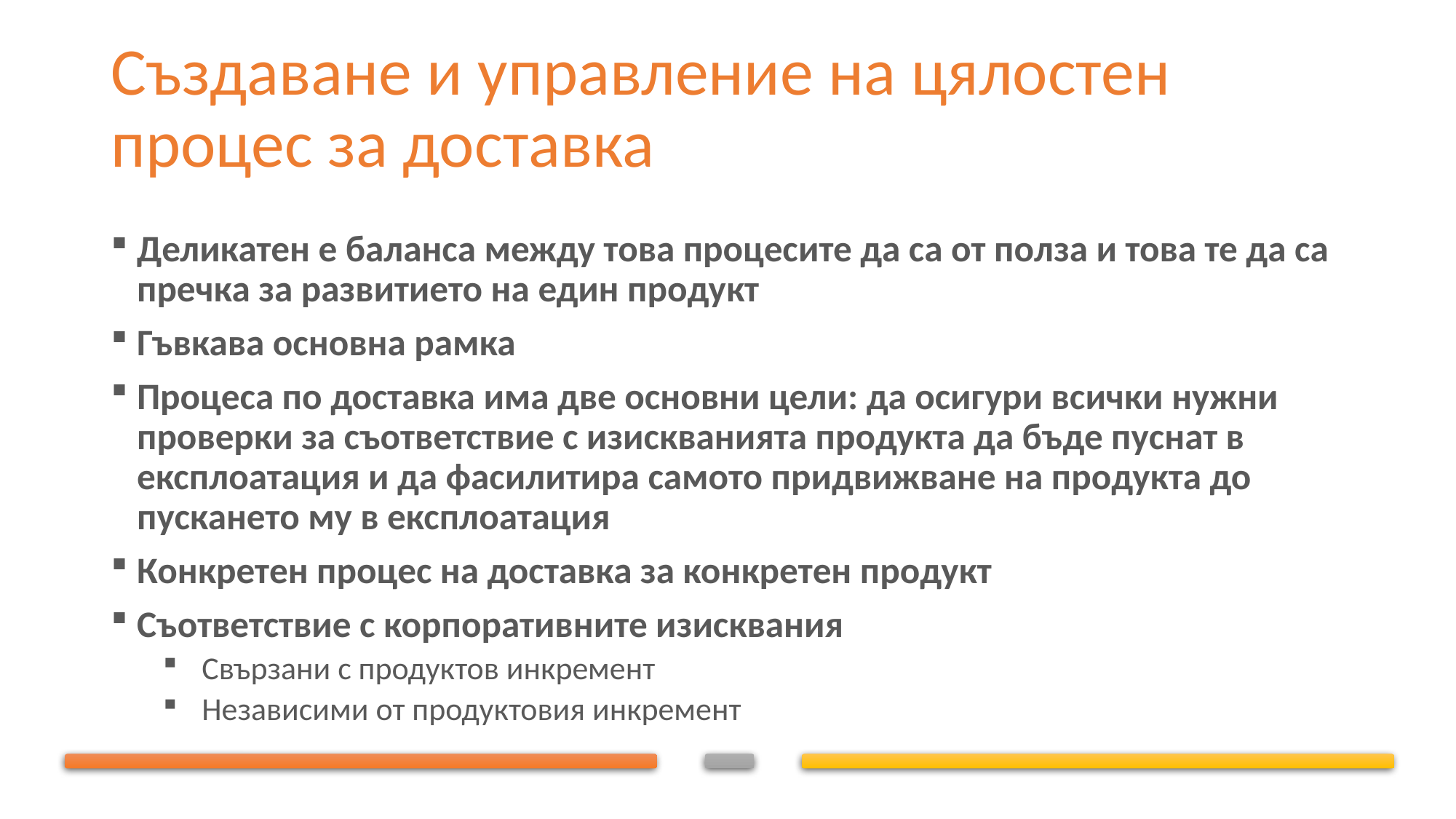

# Създаване и управление на цялостен процес за доставка
Деликатен е баланса между това процесите да са от полза и това те да са пречка за развитието на един продукт
Гъвкава основна рамка
Процеса по доставка има две основни цели: да осигури всички нужни проверки за съответствие с изискванията продукта да бъде пуснат в експлоатация и да фасилитира самото придвижване на продукта до пускането му в експлоатация
Конкретен процес на доставка за конкретен продукт
Съответствие с корпоративните изисквания
Свързани с продуктов инкремент
Независими от продуктовия инкремент